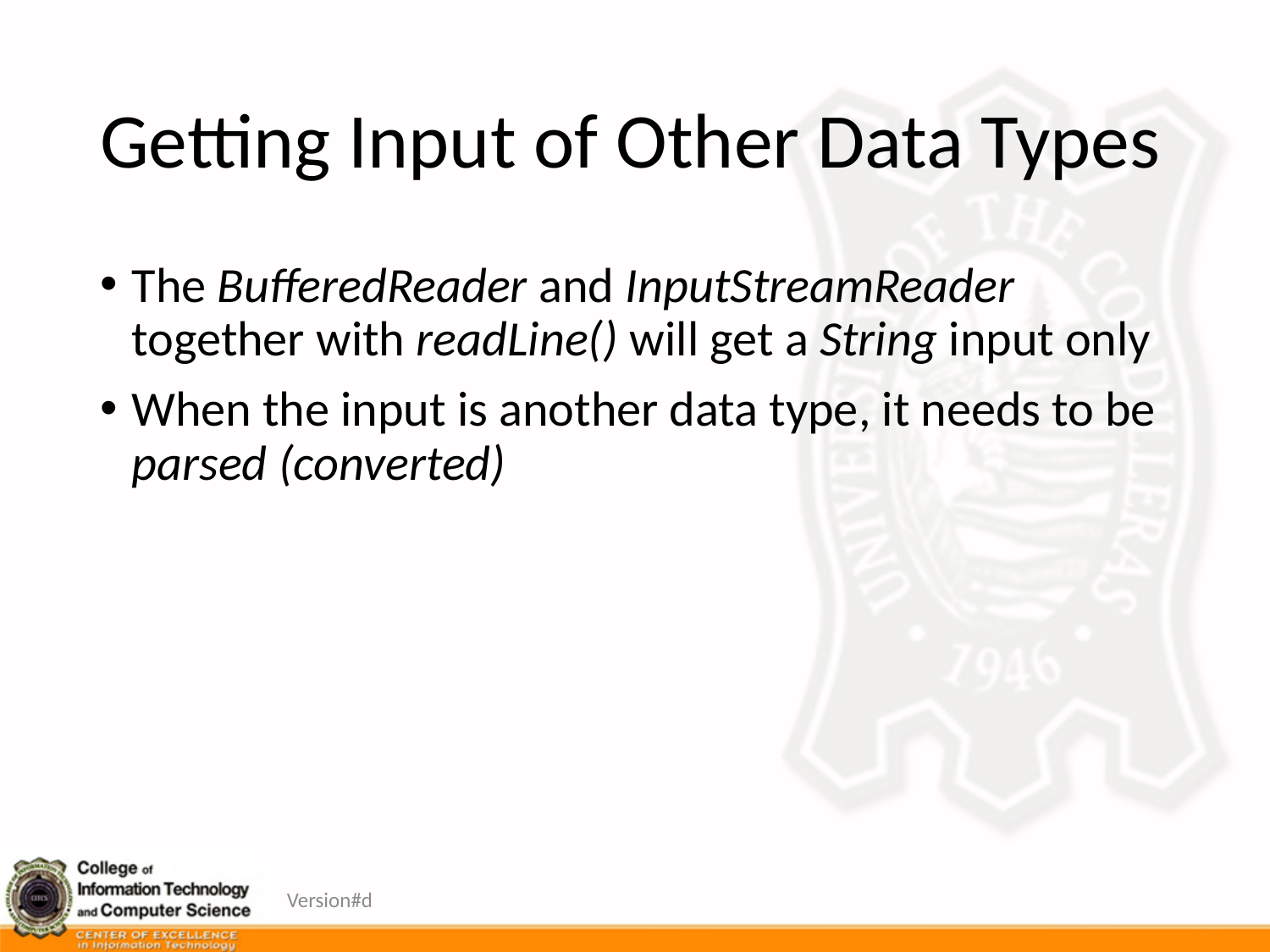

# Getting Input of Other Data Types
The BufferedReader and InputStreamReader together with readLine() will get a String input only
When the input is another data type, it needs to be parsed (converted)

Version#d